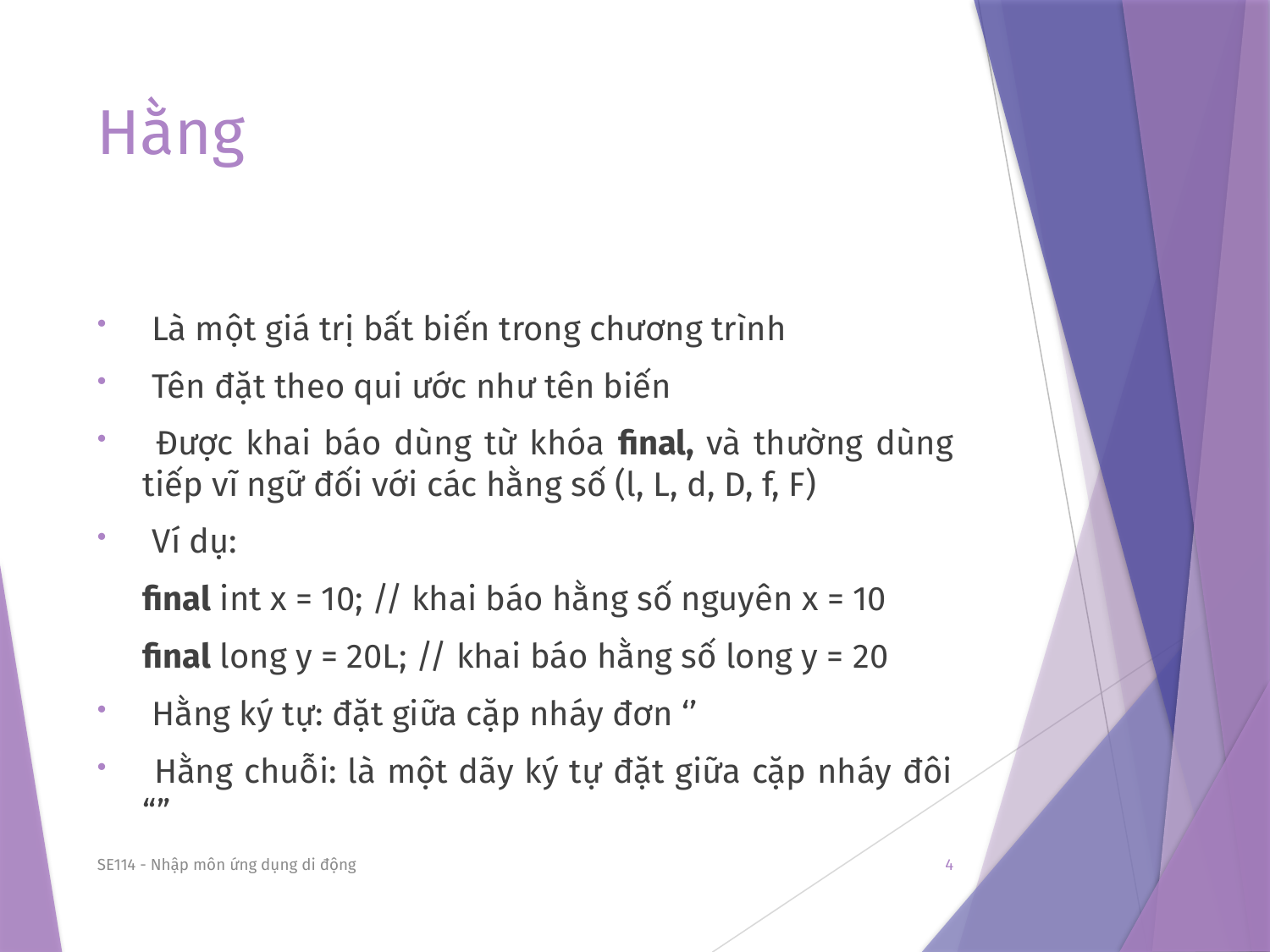

# Hằng
 Là một giá trị bất biến trong chương trình
 Tên đặt theo qui ước như tên biến
 Được khai báo dùng từ khóa final, và thường dùng tiếp vĩ ngữ đối với các hằng số (l, L, d, D, f, F)
 Ví dụ:
	final int x = 10; // khai báo hằng số nguyên x = 10
	final long y = 20L; // khai báo hằng số long y = 20
 Hằng ký tự: đặt giữa cặp nháy đơn ‘’
 Hằng chuỗi: là một dãy ký tự đặt giữa cặp nháy đôi “”

SE114 - Nhập môn ứng dụng di động
4